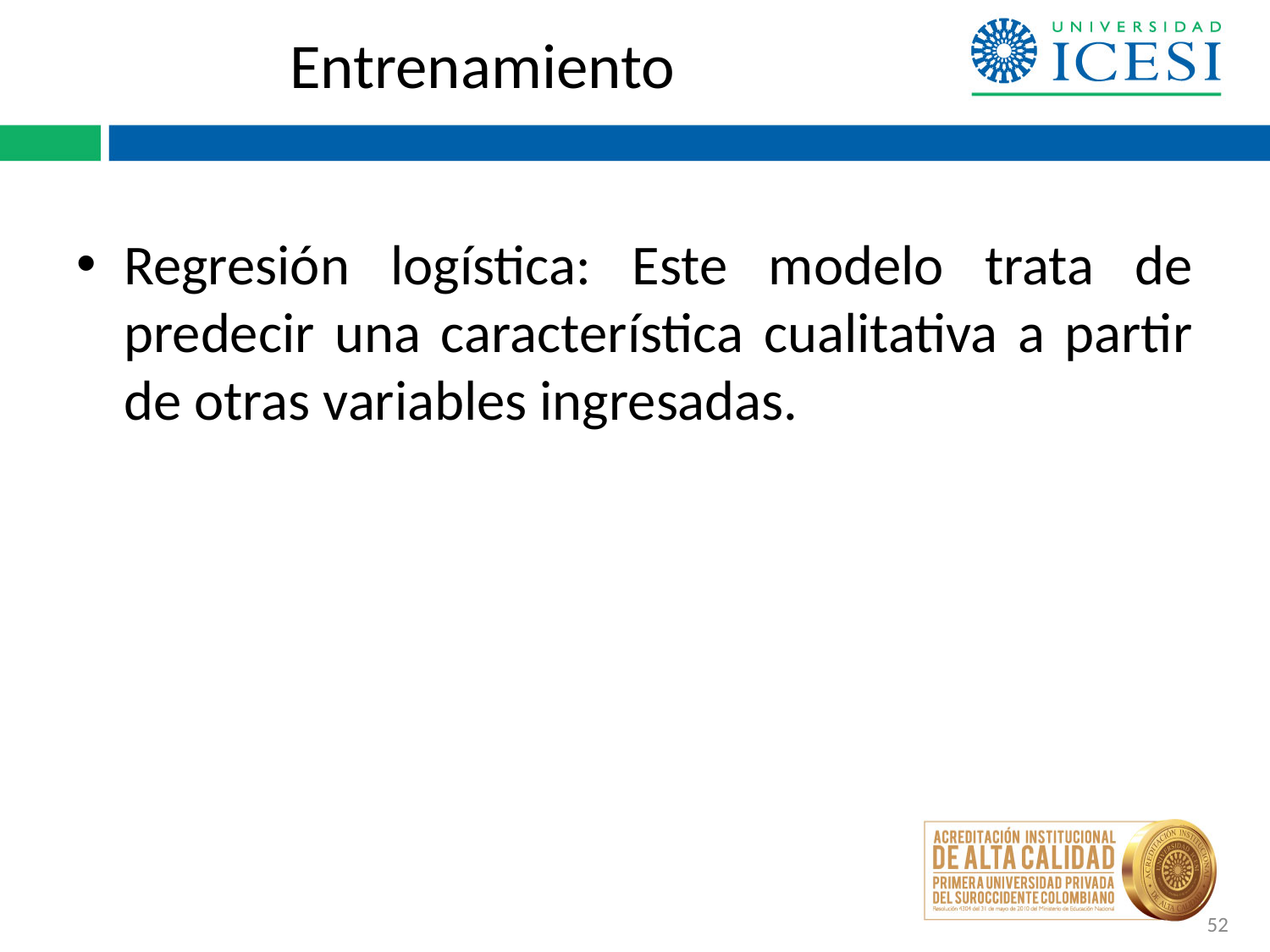

# Entrenamiento
Regresión logística: Este modelo trata de predecir una característica cualitativa a partir de otras variables ingresadas.
52